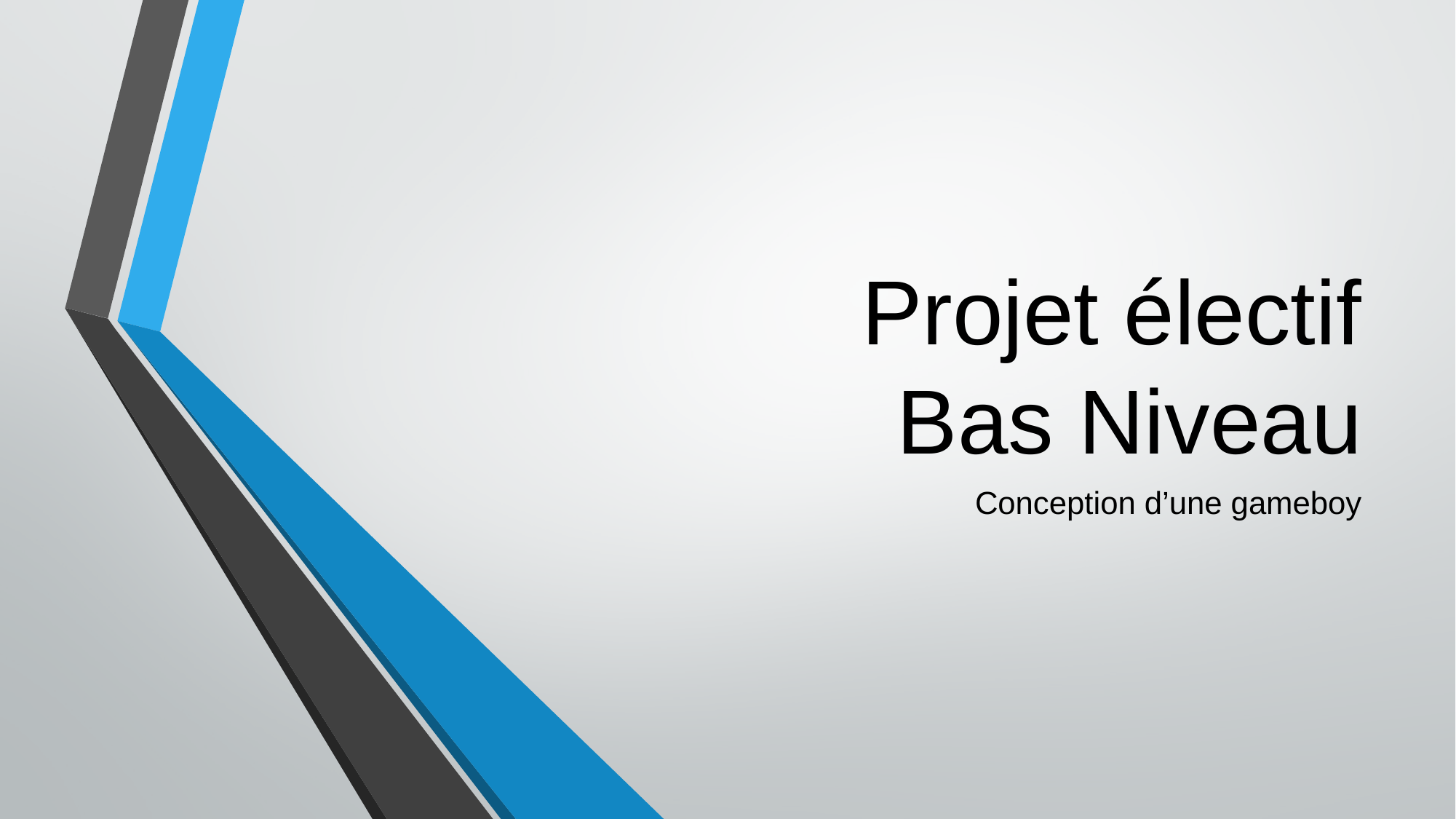

# Projet électif Bas Niveau
Conception d’une gameboy